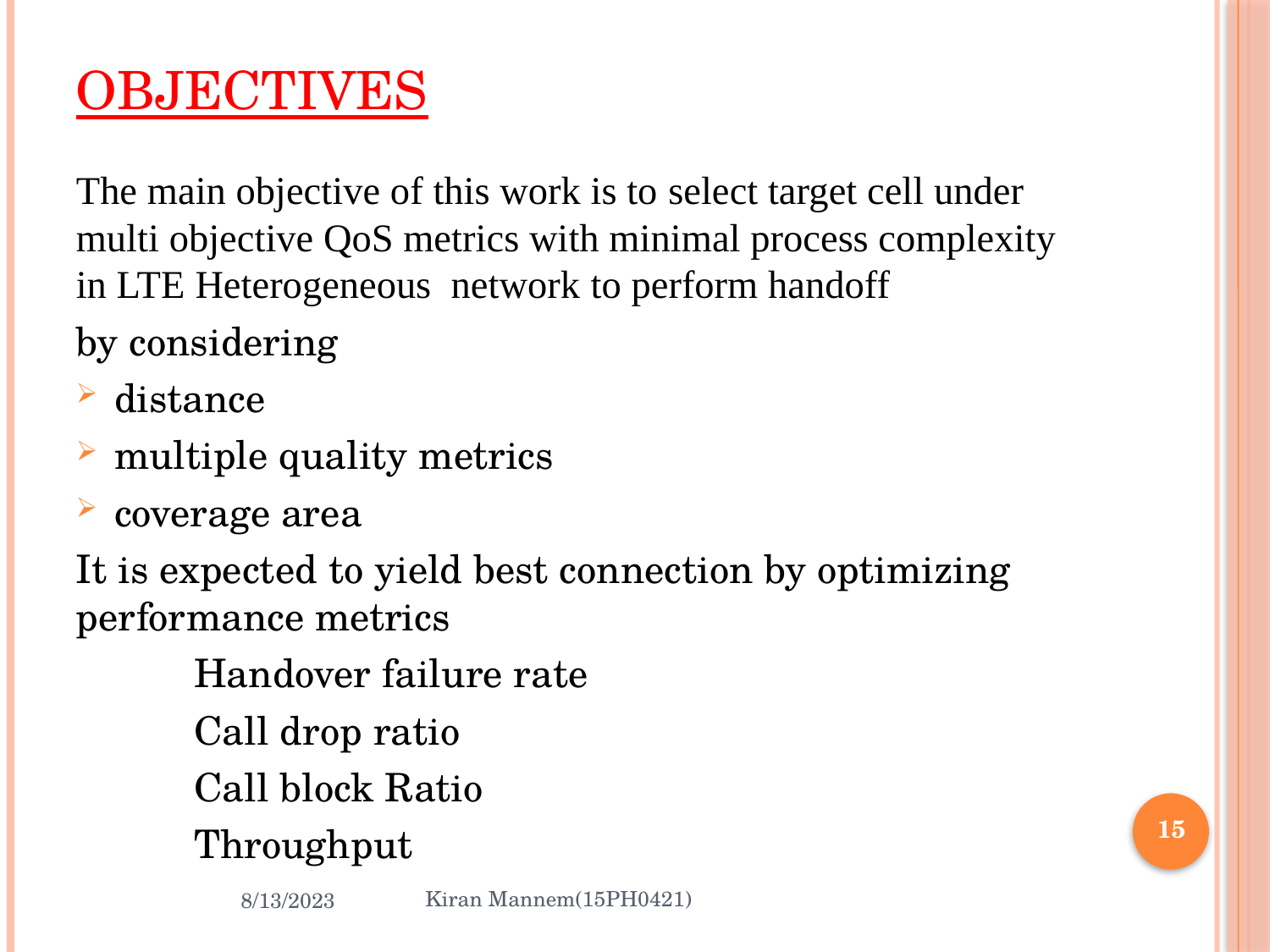

# Objectives
The main objective of this work is to select target cell under multi objective QoS metrics with minimal process complexity in LTE Heterogeneous  network to perform handoff
by considering
		distance
		multiple quality metrics
		coverage area
It is expected to yield best connection by optimizing performance metrics
		Handover failure rate
		Call drop ratio
		Call block Ratio
		Throughput

15
8/13/2023
Kiran Mannem(15PH0421)